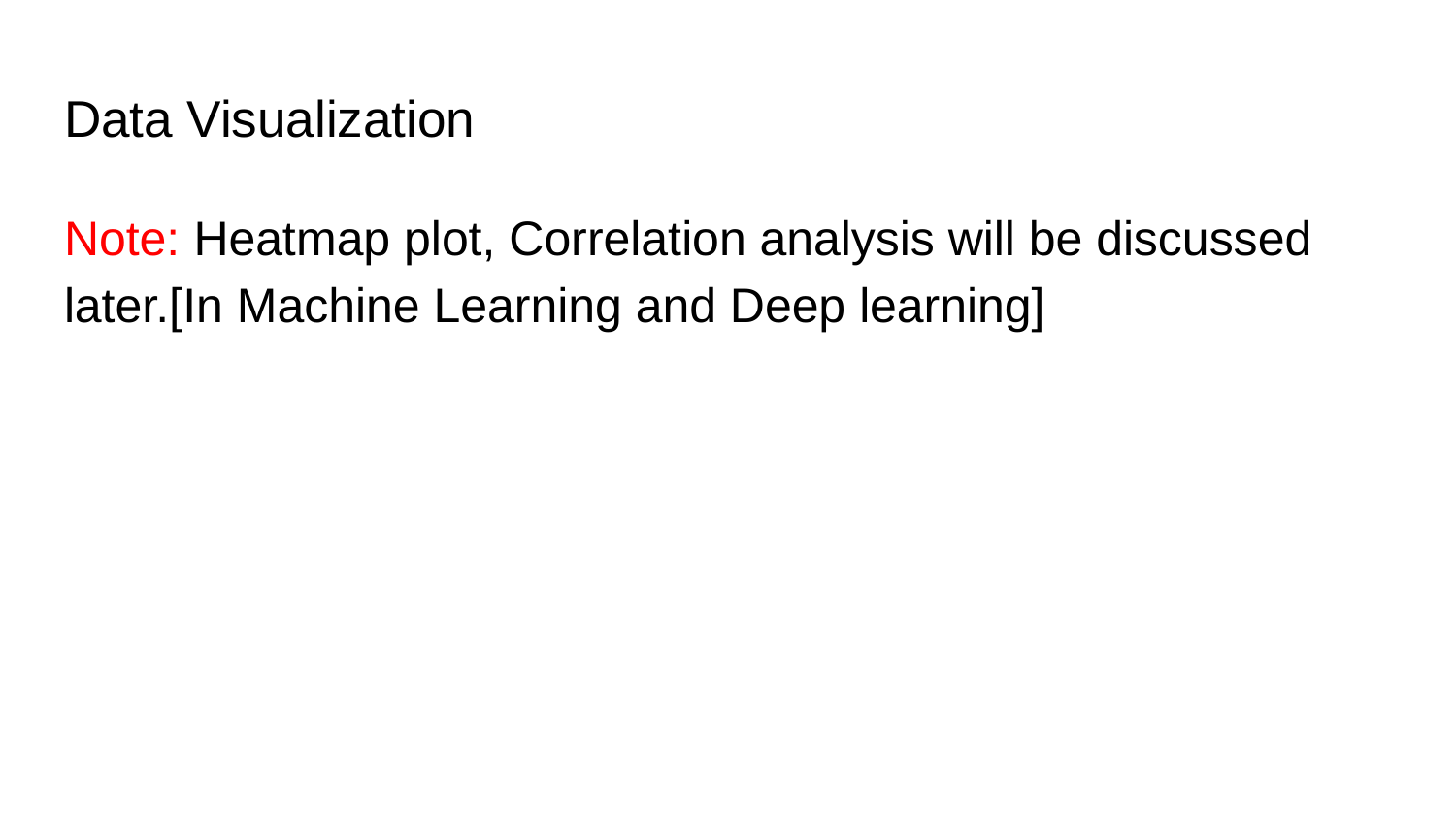

# Data Visualization
Note: Heatmap plot, Correlation analysis will be discussed later.[In Machine Learning and Deep learning]